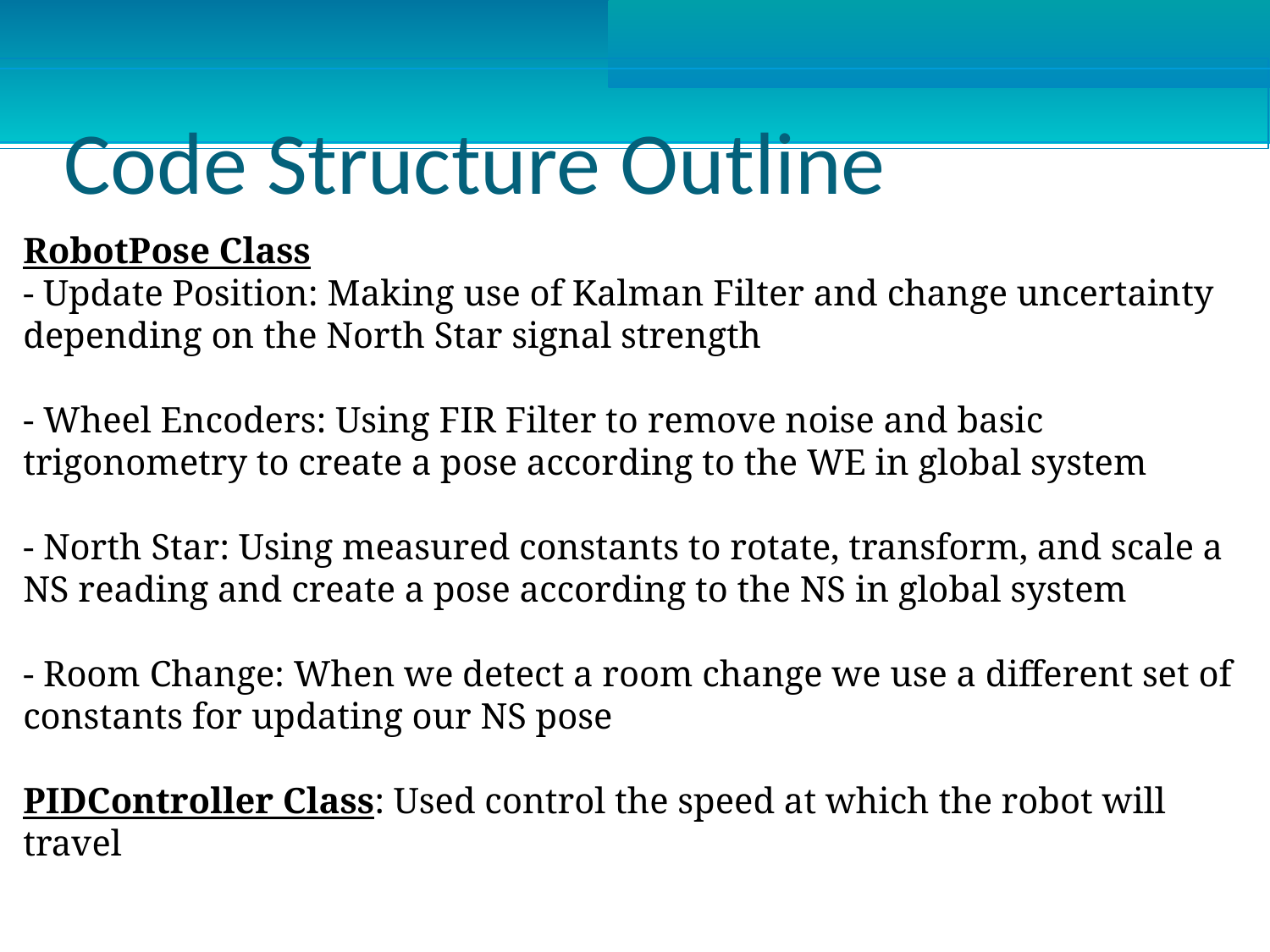

Code Structure Outline
RobotPose Class
- Update Position: Making use of Kalman Filter and change uncertainty depending on the North Star signal strength

- Wheel Encoders: Using FIR Filter to remove noise and basic trigonometry to create a pose according to the WE in global system

- North Star: Using measured constants to rotate, transform, and scale a NS reading and create a pose according to the NS in global system

- Room Change: When we detect a room change we use a different set of constants for updating our NS pose

PIDController Class: Used control the speed at which the robot will travel